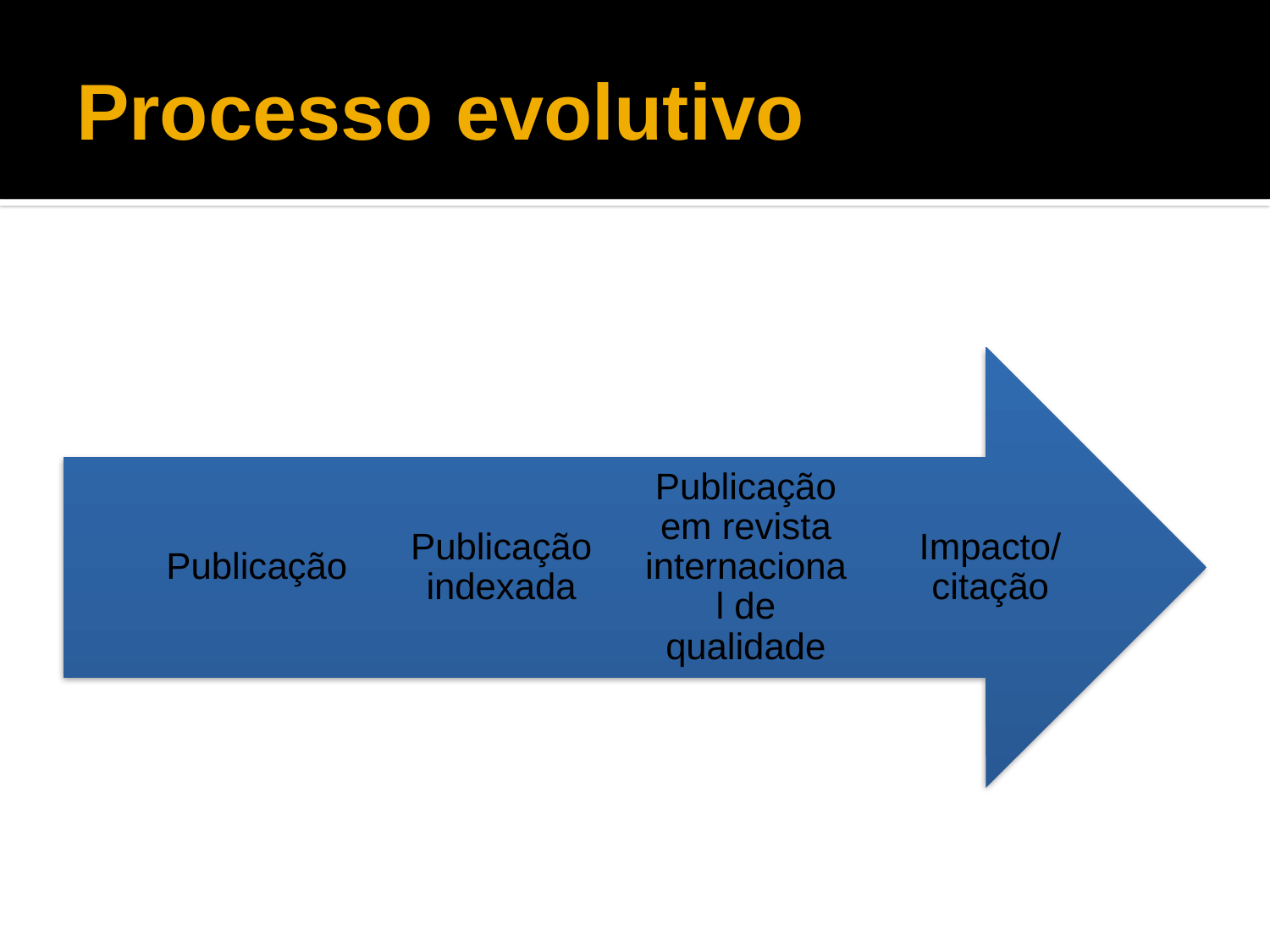

Processo evolutivo

Publicação
Publicação indexada
Publicação em revista internacional de qualidade
Impacto/citação